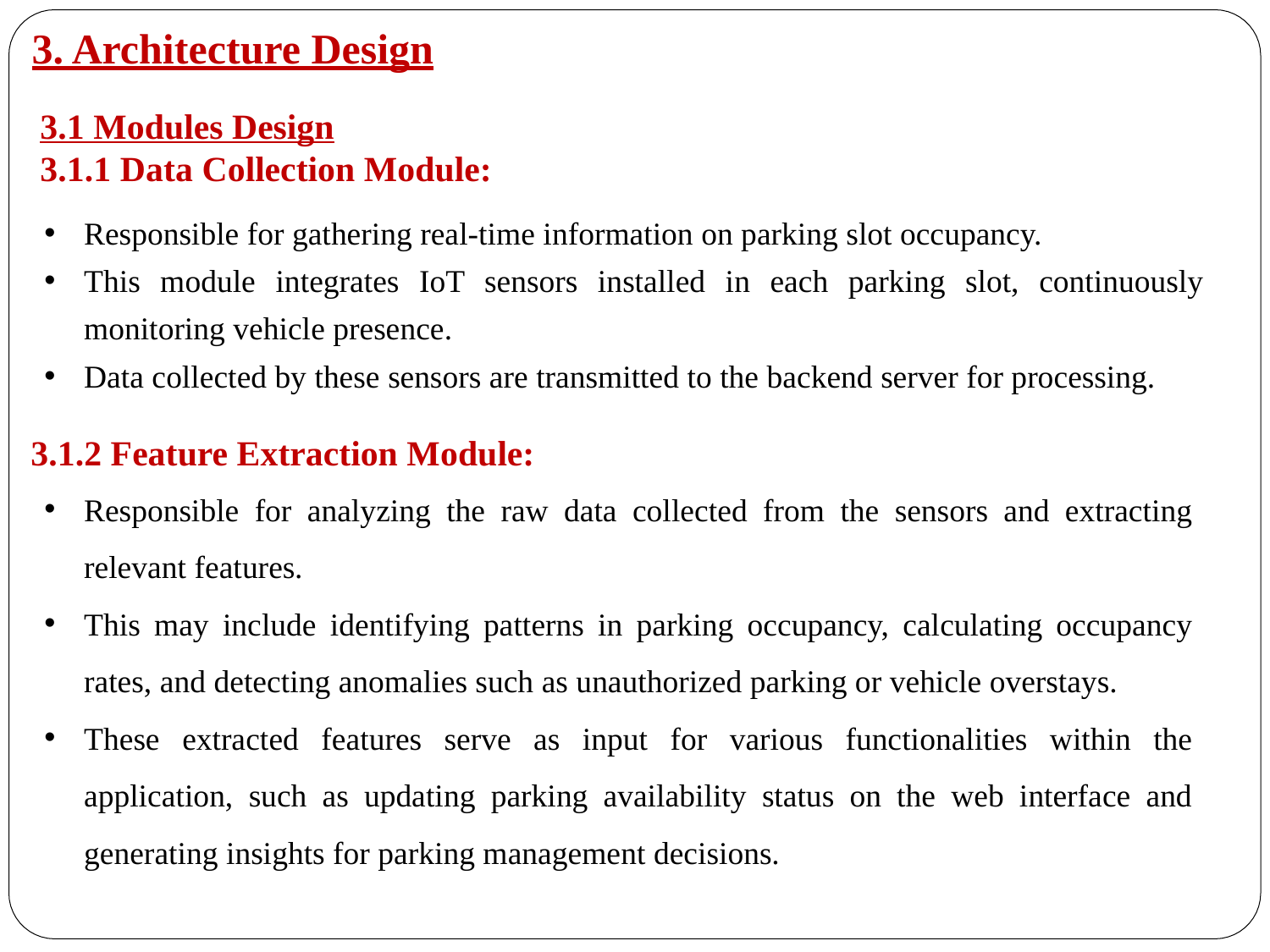

# 3. Architecture Design
3.1 Modules Design
3.1.1 Data Collection Module:

Responsible for gathering real-time information on parking slot occupancy.
This module integrates IoT sensors installed in each parking slot, continuously monitoring vehicle presence.
Data collected by these sensors are transmitted to the backend server for processing.

3.1.2 Feature Extraction Module:
Responsible for analyzing the raw data collected from the sensors and extracting relevant features.
This may include identifying patterns in parking occupancy, calculating occupancy rates, and detecting anomalies such as unauthorized parking or vehicle overstays.
These extracted features serve as input for various functionalities within the application, such as updating parking availability status on the web interface and generating insights for parking management decisions.